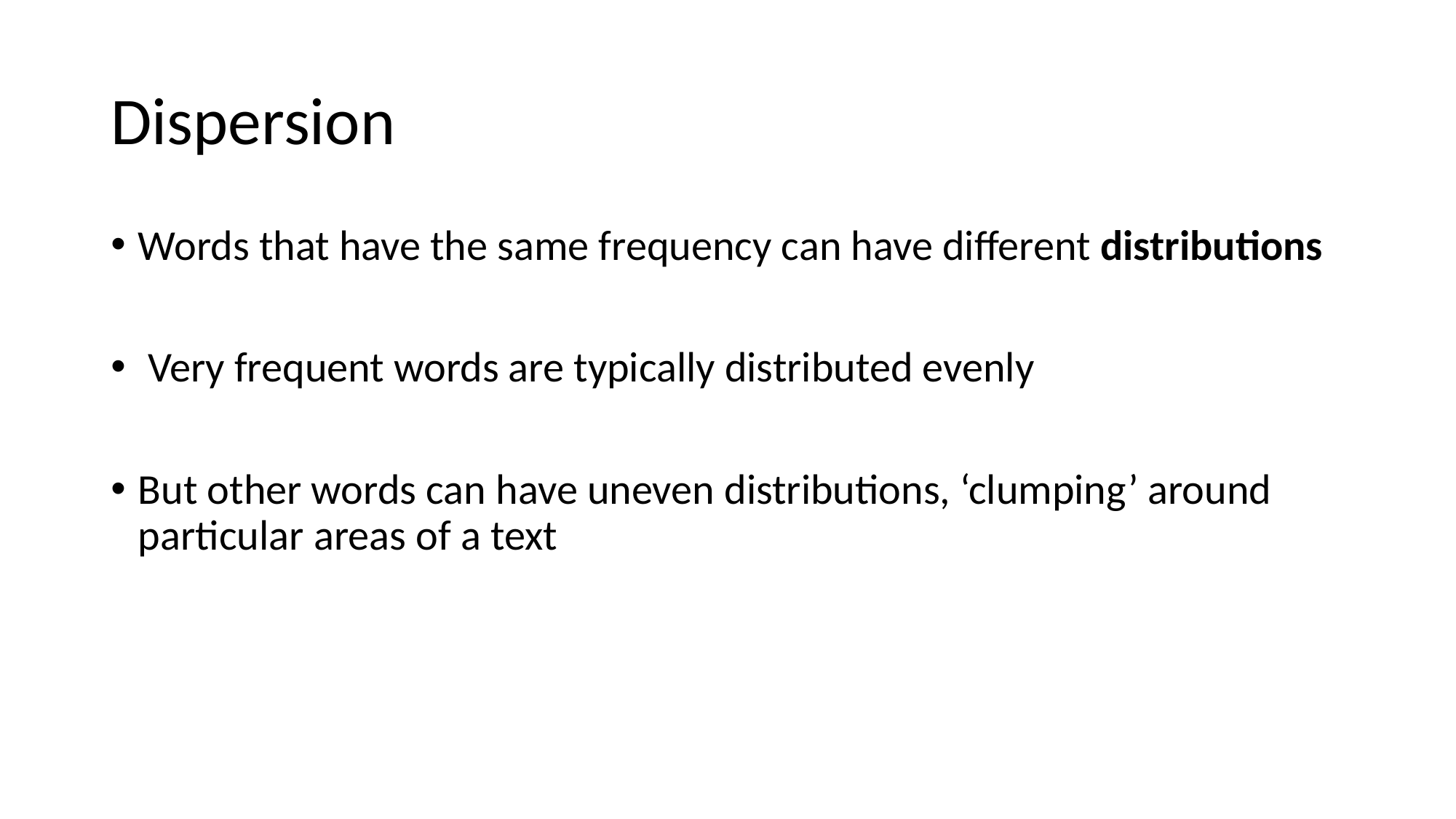

# Dispersion
Words that have the same frequency can have different distributions

 Very frequent words are typically distributed evenly

But other words can have uneven distributions, ‘clumping’ around particular areas of a text